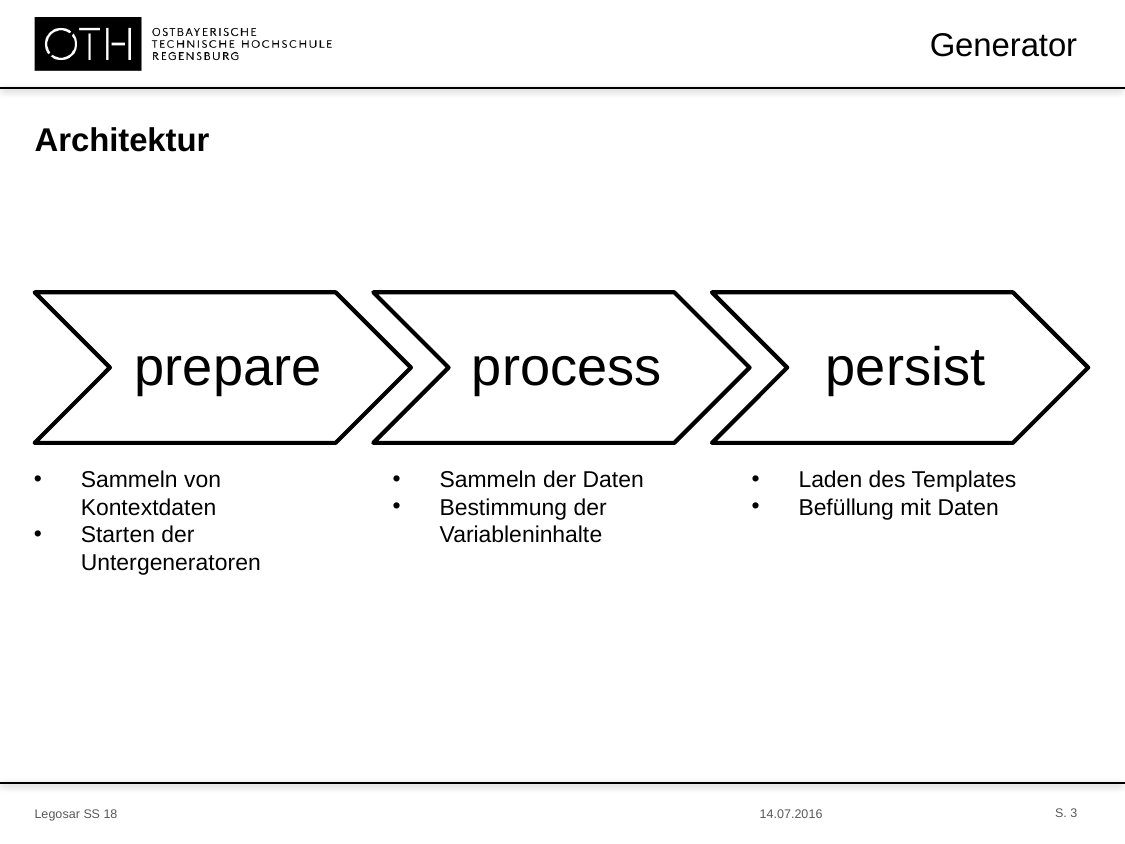

# Generator
Architektur
prepare
process
persist
Sammeln von Kontextdaten
Starten der Untergeneratoren

Sammeln der Daten
Bestimmung der Variableninhalte

Laden des Templates
Befüllung mit Daten

S. 3
Legosar SS 18
14.07.2016